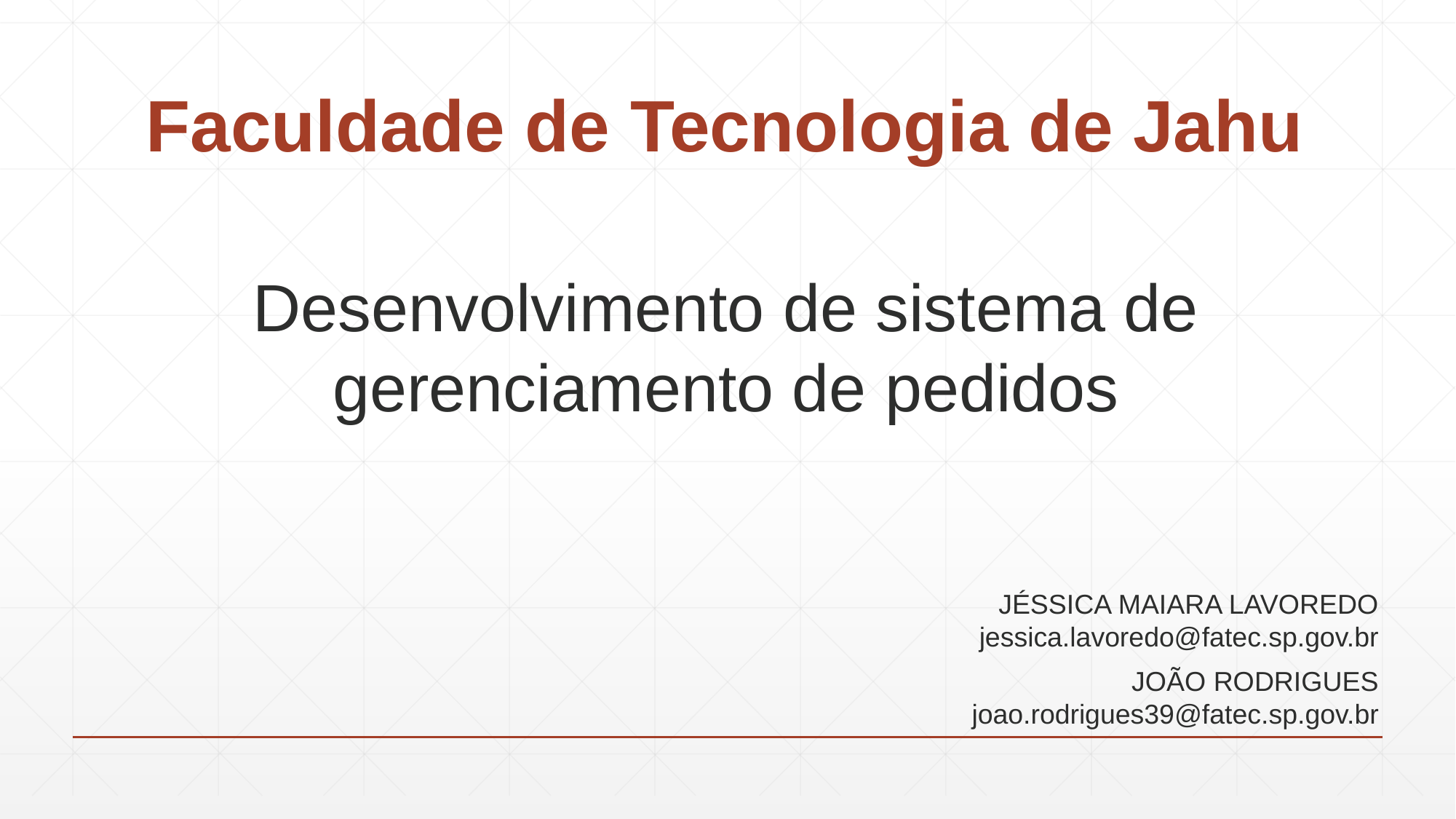

# Faculdade de Tecnologia de Jahu
Desenvolvimento de sistema de gerenciamento de pedidos
JÉSSICA MAIARA LAVOREDO
jessica.lavoredo@fatec.sp.gov.br
JOÃO RODRIGUES
joao.rodrigues39@fatec.sp.gov.br